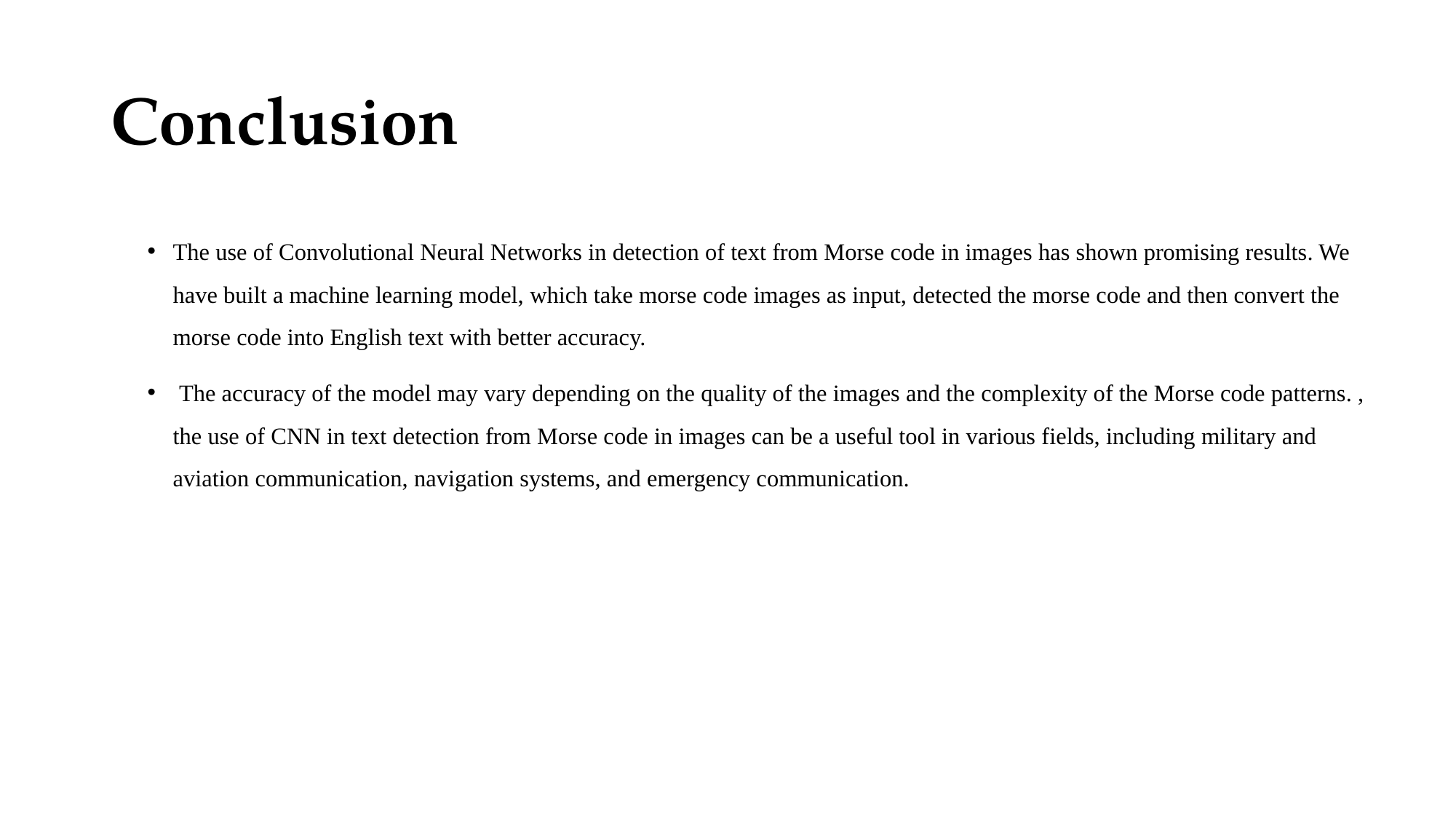

# Conclusion
The use of Convolutional Neural Networks in detection of text from Morse code in images has shown promising results. We have built a machine learning model, which take morse code images as input, detected the morse code and then convert the morse code into English text with better accuracy.
 The accuracy of the model may vary depending on the quality of the images and the complexity of the Morse code patterns. , the use of CNN in text detection from Morse code in images can be a useful tool in various fields, including military and aviation communication, navigation systems, and emergency communication.